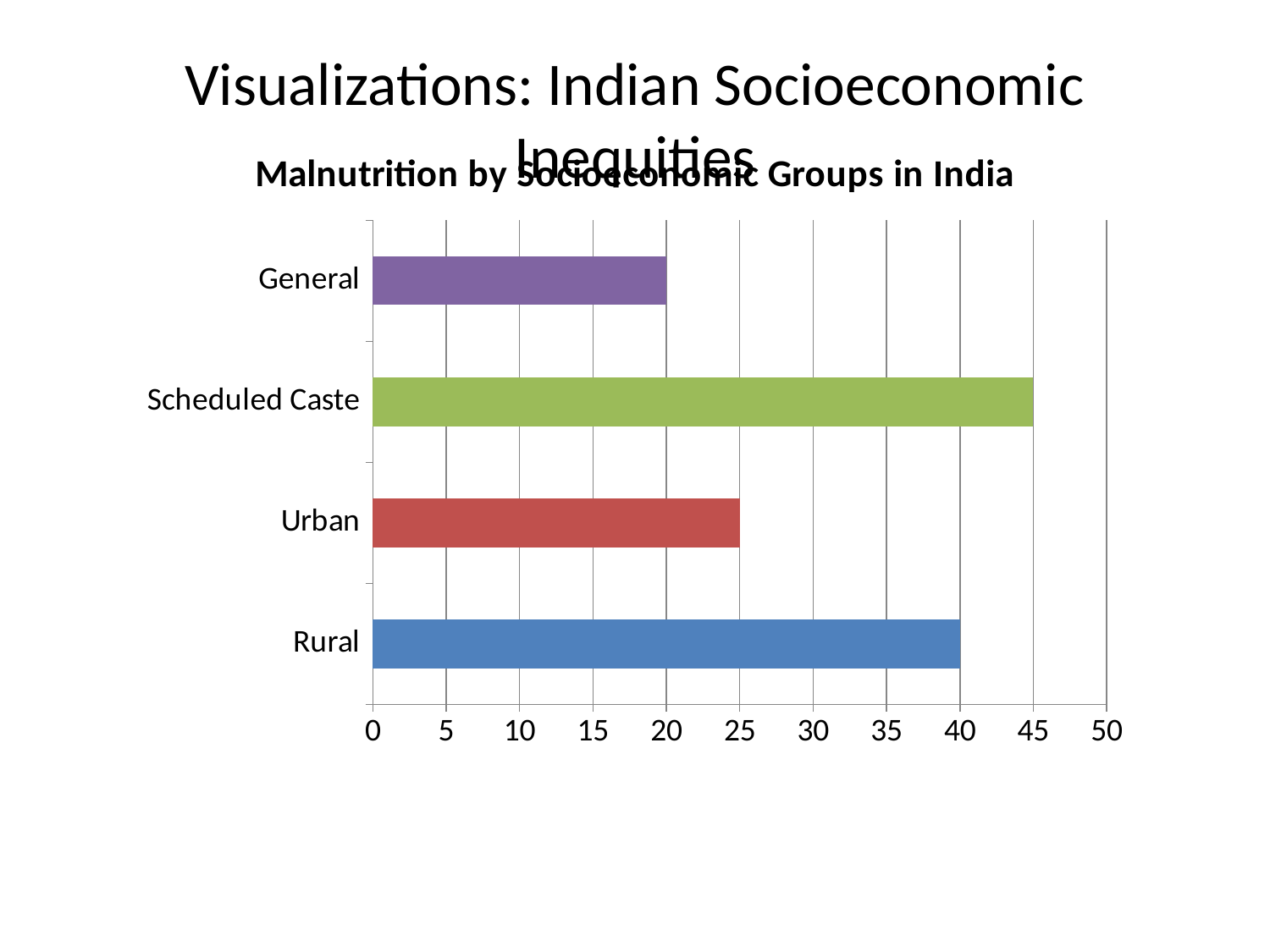

# Visualizations: Indian Socioeconomic Inequities

### Chart: Malnutrition by Socioeconomic Groups in India

| Category | Malnutrition Rate (%) |
|---|---|
| Rural | 40.0 |
| Urban | 25.0 |
| Scheduled Caste | 45.0 |
| General | 20.0 |